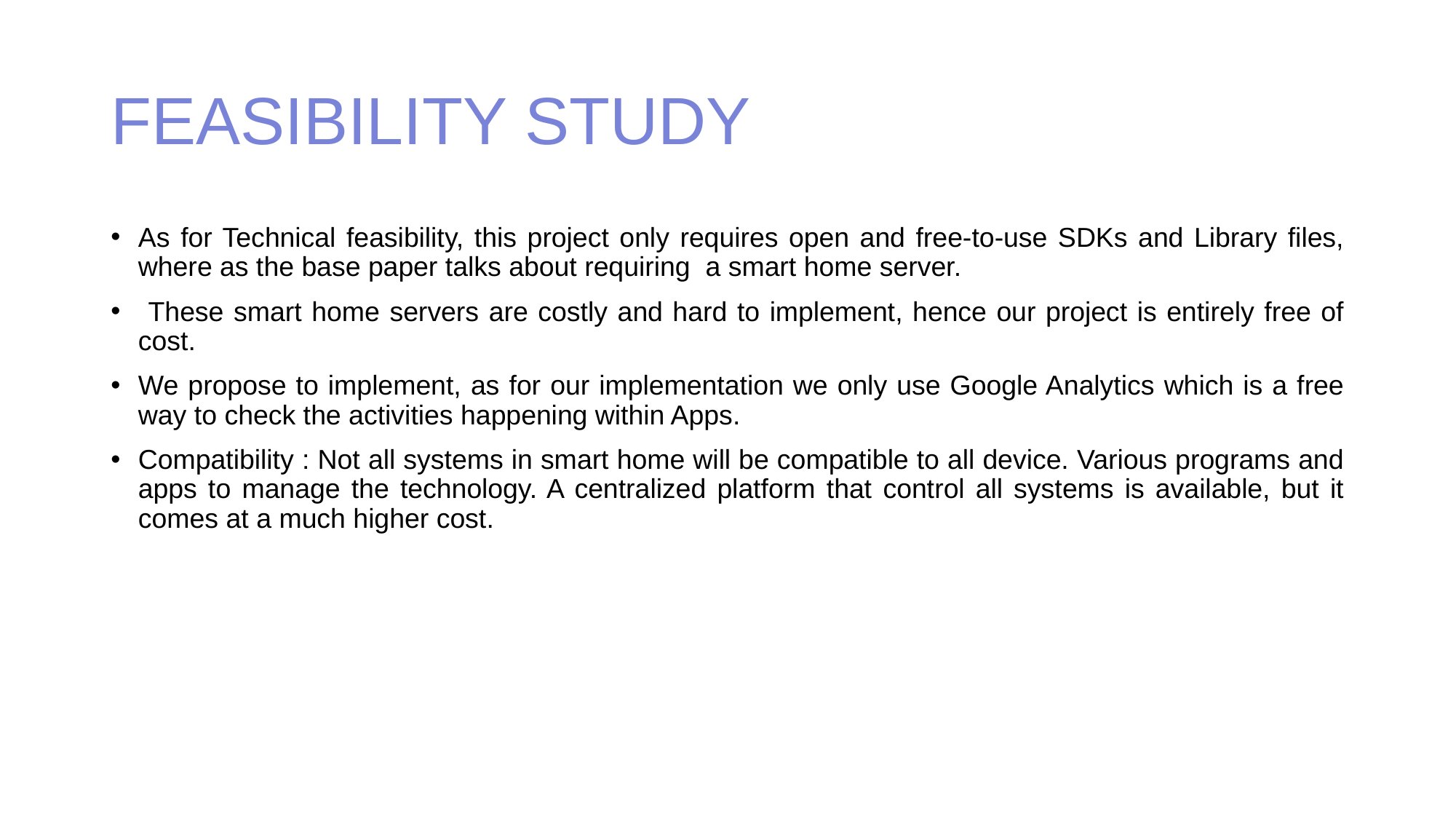

# FEASIBILITY STUDY
As for Technical feasibility, this project only requires open and free-to-use SDKs and Library files, where as the base paper talks about requiring  a smart home server.
 These smart home servers are costly and hard to implement, hence our project is entirely free of cost.
We propose to implement, as for our implementation we only use Google Analytics which is a free way to check the activities happening within Apps.
Compatibility : Not all systems in smart home will be compatible to all device. Various programs and apps to manage the technology. A centralized platform that control all systems is available, but it comes at a much higher cost.